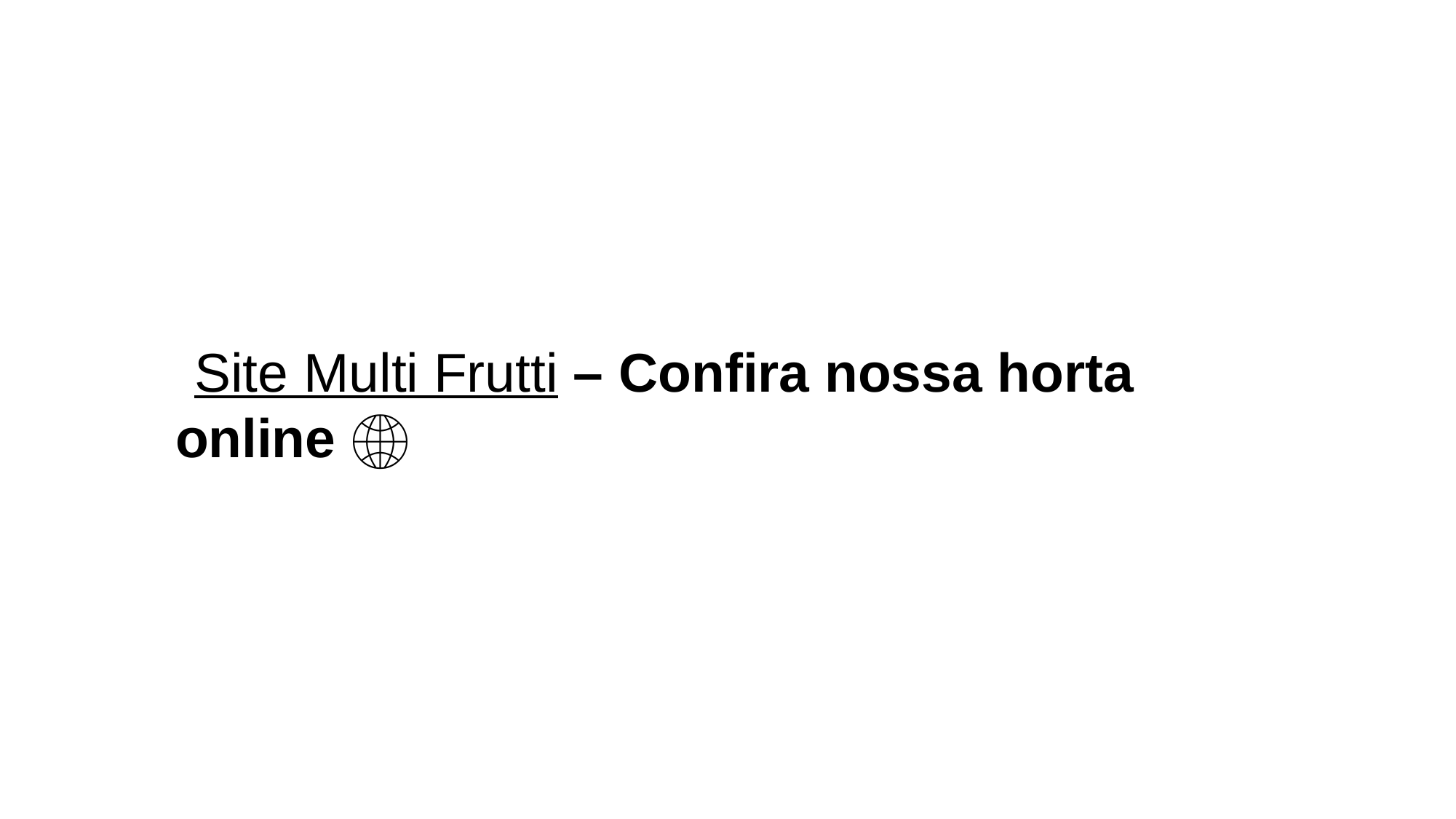

Site Multi Frutti – Confira nossa horta online 🌐